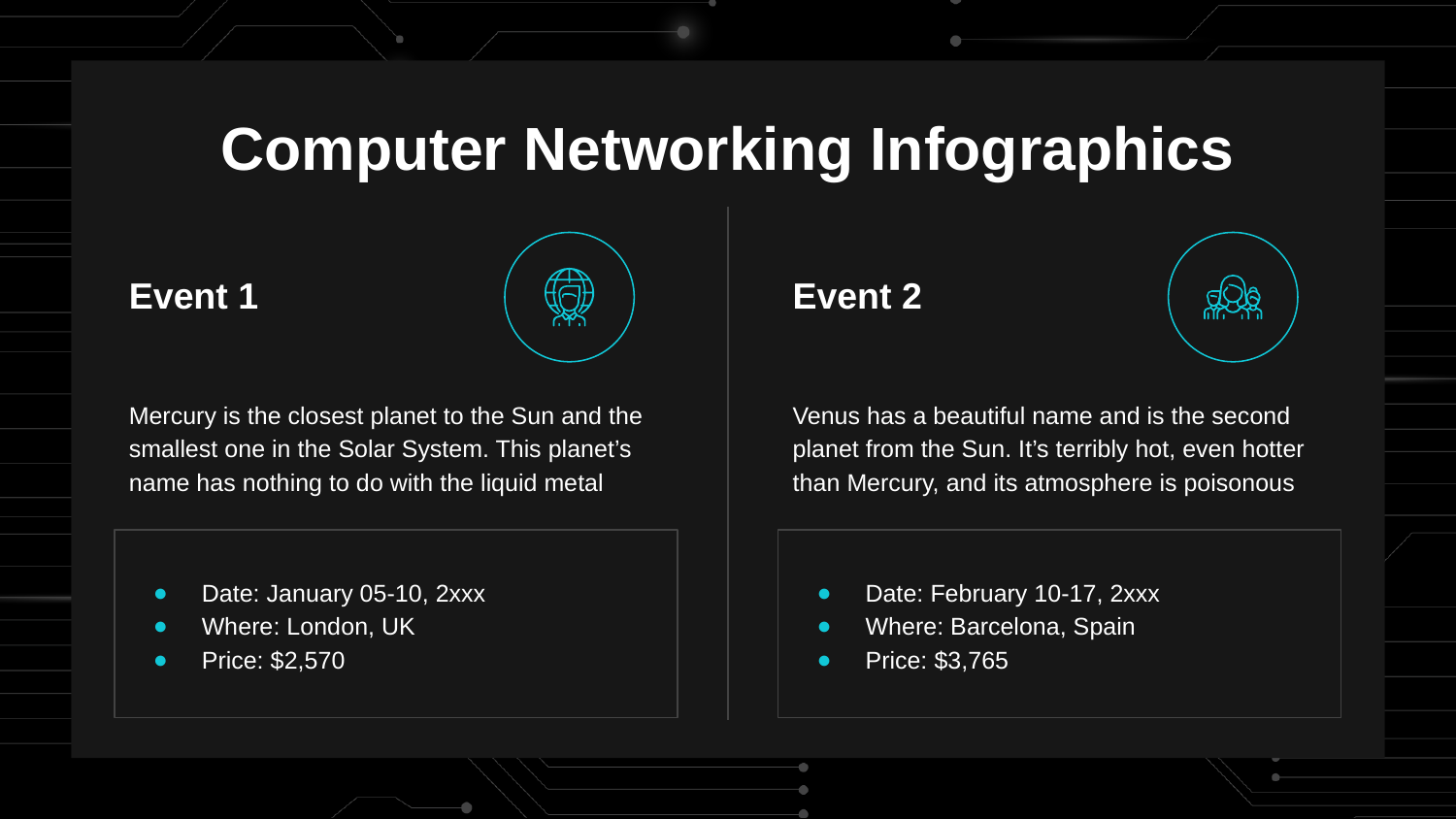

# Computer Networking Infographics

Event 1
Mercury is the closest planet to the Sun and the smallest one in the Solar System. This planet’s name has nothing to do with the liquid metal
Date: January 05-10, 2xxx
Where: London, UK
Price: $2,570
Event 2
Venus has a beautiful name and is the second planet from the Sun. It’s terribly hot, even hotter than Mercury, and its atmosphere is poisonous
Date: February 10-17, 2xxx
Where: Barcelona, Spain
Price: $3,765